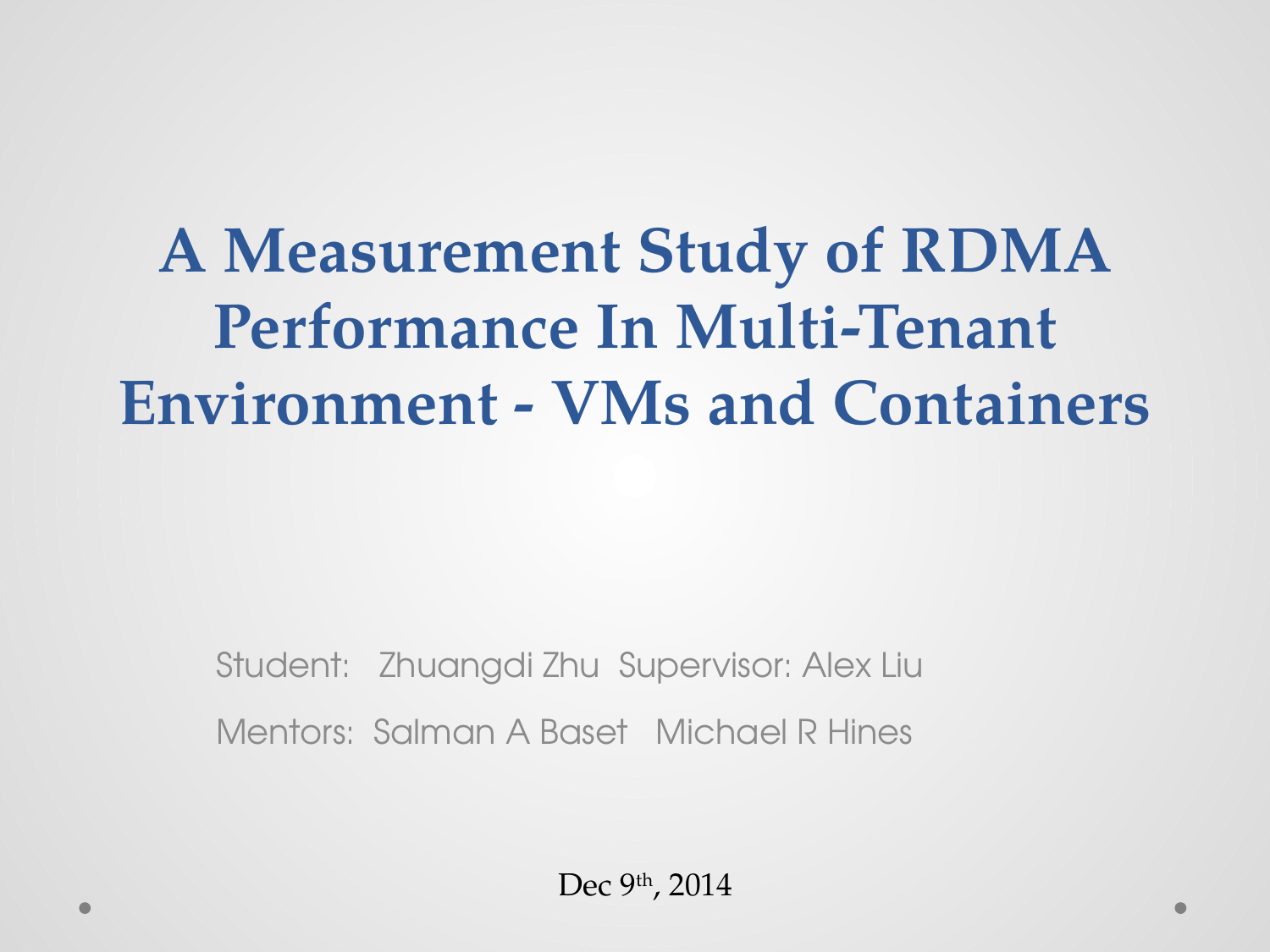

# A Measurement Study of RDMA Performance In Multi-Tenant Environment - VMs and Containers
Student:   Zhuangdi Zhu  Supervisor: Alex Liu
Mentors:  Salman A Baset   Michael R Hines
Dec 9th, 2014